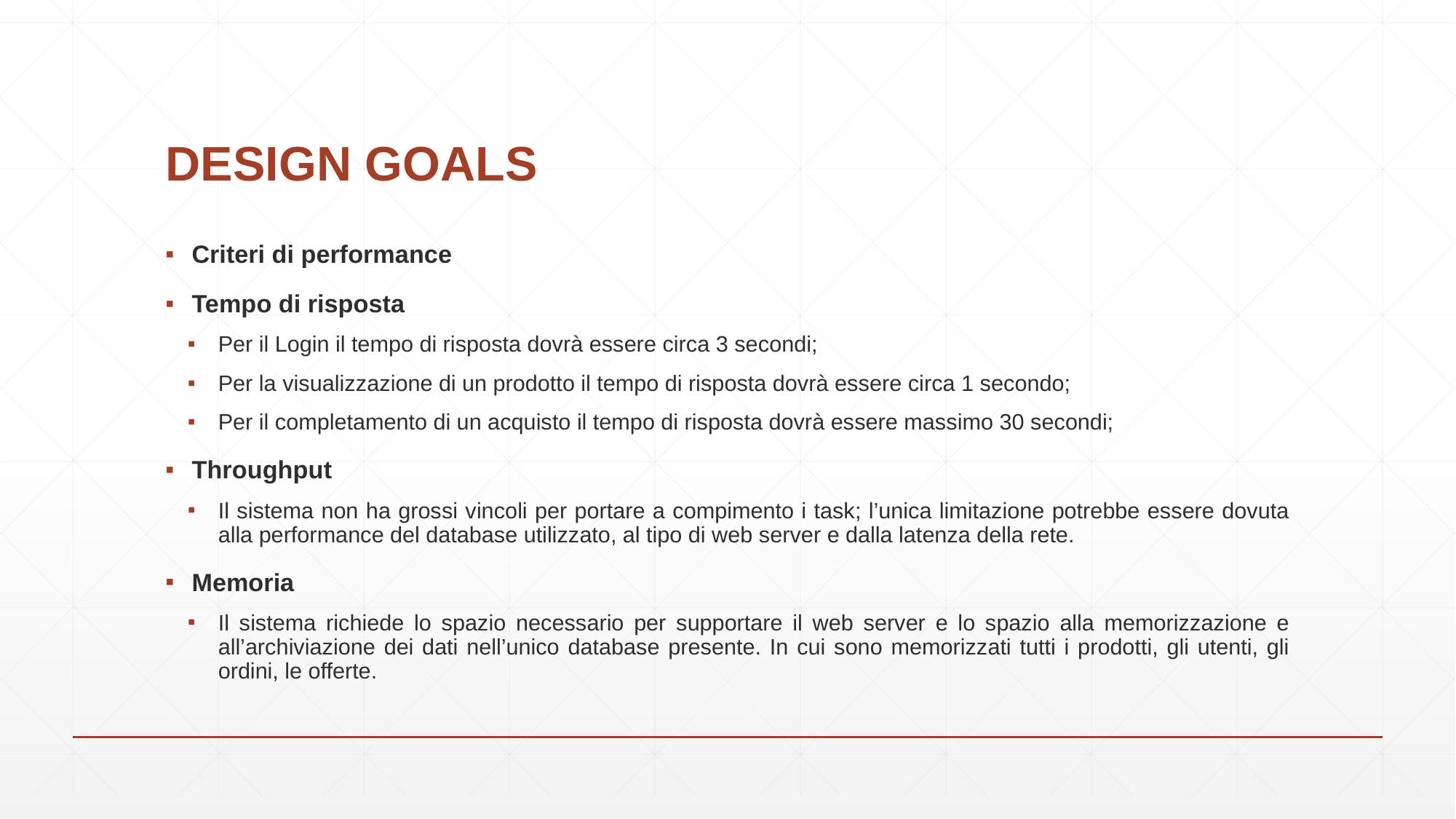

# DESIGN GOALS
Criteri di performance
Tempo di risposta
Per il Login il tempo di risposta dovrà essere circa 3 secondi;
Per la visualizzazione di un prodotto il tempo di risposta dovrà essere circa 1 secondo;
Per il completamento di un acquisto il tempo di risposta dovrà essere massimo 30 secondi;
Throughput
Il sistema non ha grossi vincoli per portare a compimento i task; l’unica limitazione potrebbe essere dovuta alla performance del database utilizzato, al tipo di web server e dalla latenza della rete.
Memoria
Il sistema richiede lo spazio necessario per supportare il web server e lo spazio alla memorizzazione e all’archiviazione dei dati nell’unico database presente. In cui sono memorizzati tutti i prodotti, gli utenti, gli ordini, le offerte.